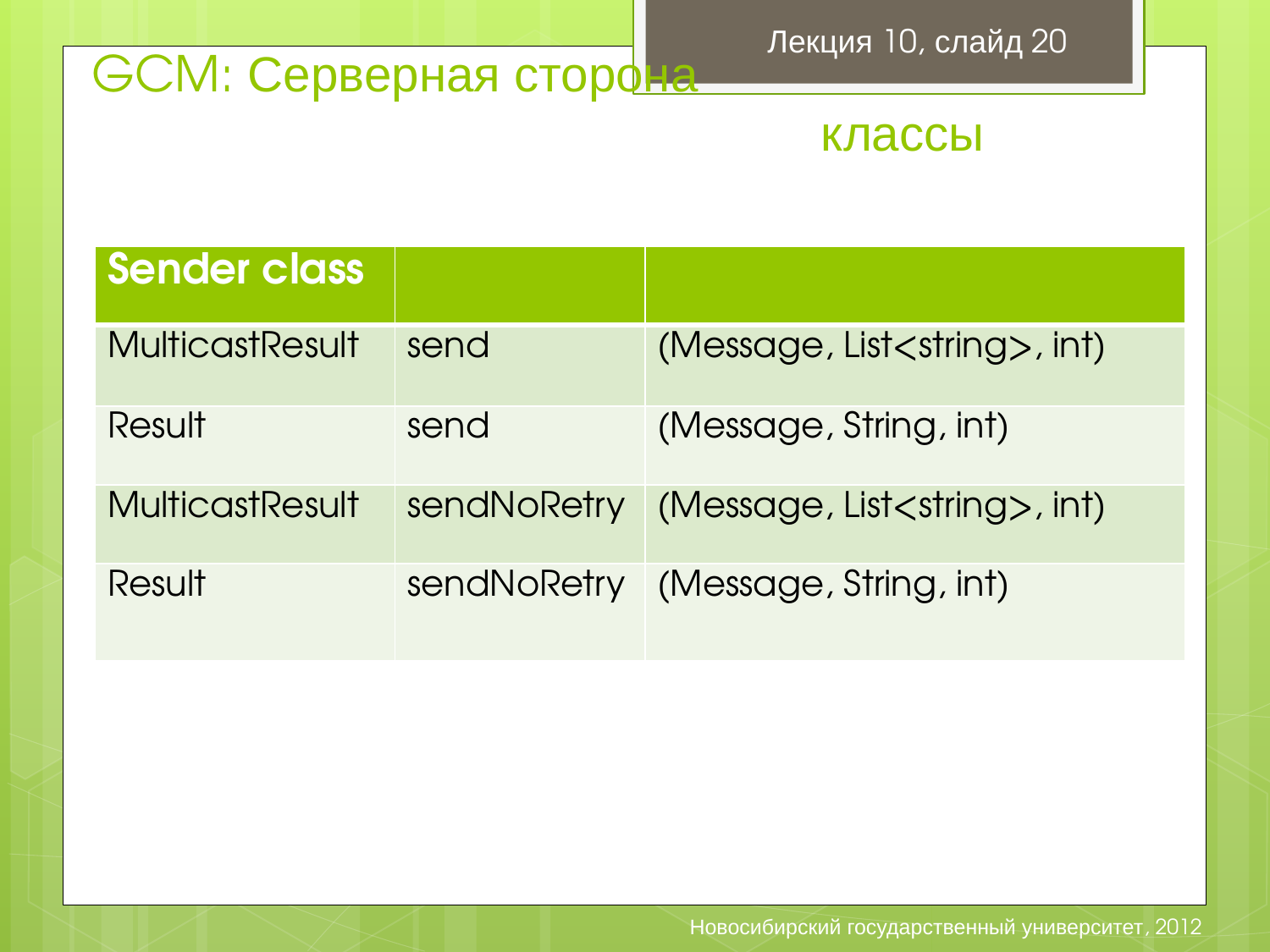

Лекция 10, слайд 20
GCM: Серверная сторона
                                                     классы
| Sender class |  |  |
| --- | --- | --- |
| MulticastResult | send | (Message, List<string>, int) |
| Result | send | (Message, String, int) |
| MulticastResult | sendNoRetry | (Message, List<string>, int) |
| Result | sendNoRetry | (Message, String, int) |
Новосибирский государственный университет, 2012